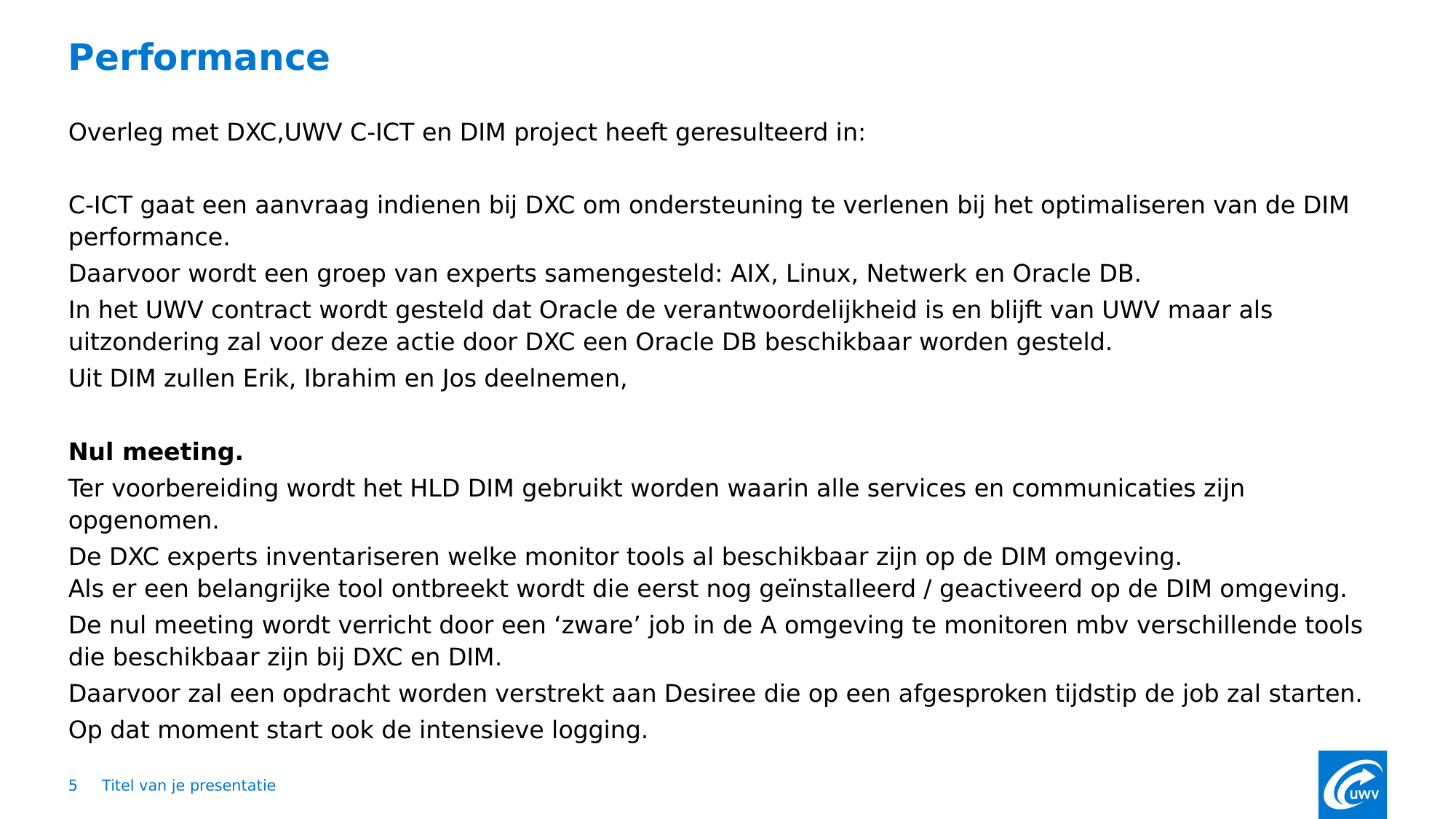

# Performance
Overleg met DXC,UWV C-ICT en DIM project heeft geresulteerd in:

C-ICT gaat een aanvraag indienen bij DXC om ondersteuning te verlenen bij het optimaliseren van de DIM performance.
Daarvoor wordt een groep van experts samengesteld: AIX, Linux, Netwerk en Oracle DB.
In het UWV contract wordt gesteld dat Oracle de verantwoordelijkheid is en blijft van UWV maar als uitzondering zal voor deze actie door DXC een Oracle DB beschikbaar worden gesteld.
Uit DIM zullen Erik, Ibrahim en Jos deelnemen,

Nul meeting.
Ter voorbereiding wordt het HLD DIM gebruikt worden waarin alle services en communicaties zijn opgenomen.
De DXC experts inventariseren welke monitor tools al beschikbaar zijn op de DIM omgeving.
Als er een belangrijke tool ontbreekt wordt die eerst nog geïnstalleerd / geactiveerd op de DIM omgeving.
De nul meeting wordt verricht door een ‘zware’ job in de A omgeving te monitoren mbv verschillende tools die beschikbaar zijn bij DXC en DIM.
Daarvoor zal een opdracht worden verstrekt aan Desiree die op een afgesproken tijdstip de job zal starten.
Op dat moment start ook de intensieve logging.

5
Titel van je presentatie